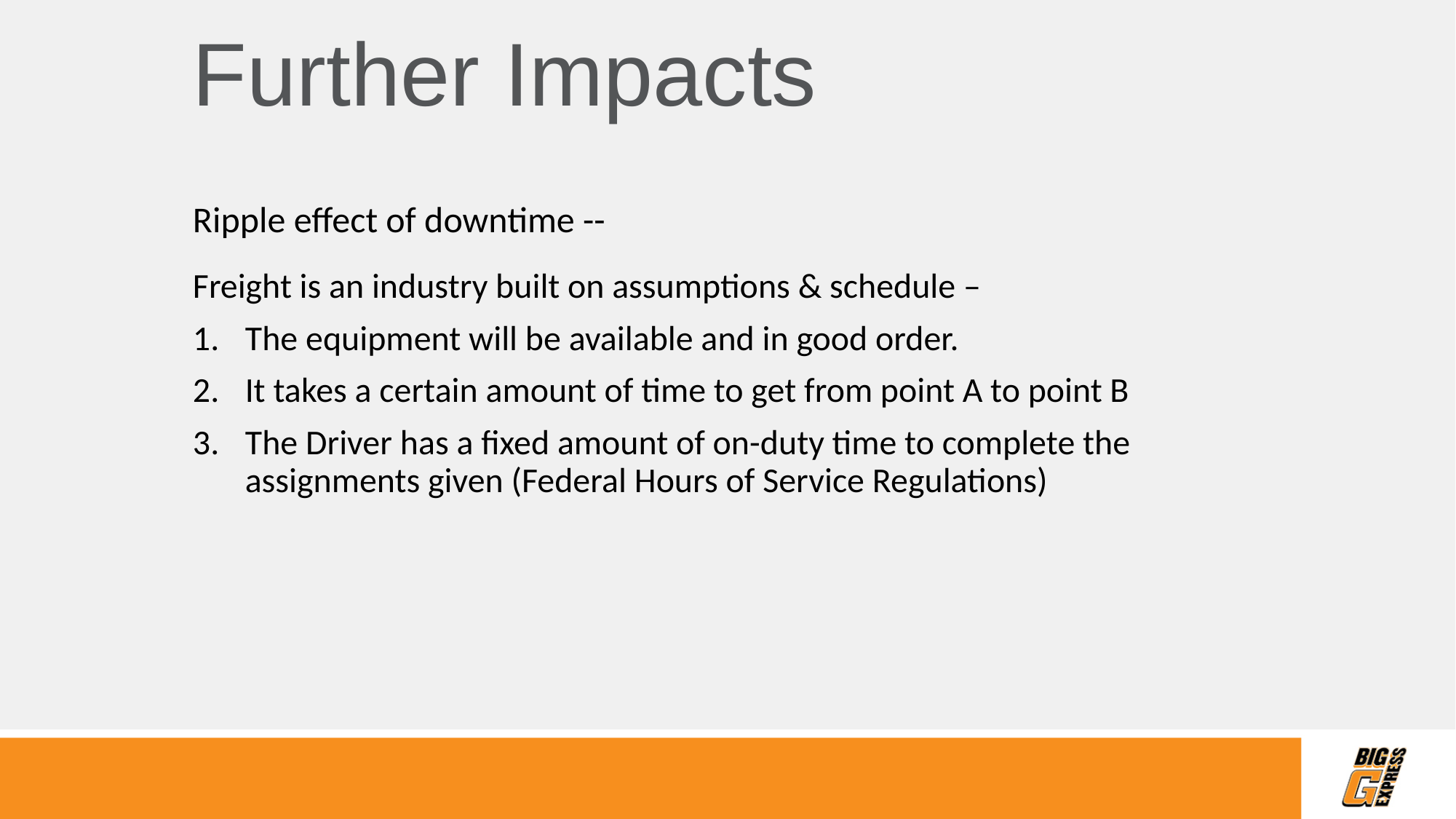

# Further Impacts

Ripple effect of downtime --

Freight is an industry built on assumptions & schedule –
The equipment will be available and in good order.
It takes a certain amount of time to get from point A to point B
The Driver has a fixed amount of on-duty time to complete the assignments given (Federal Hours of Service Regulations)